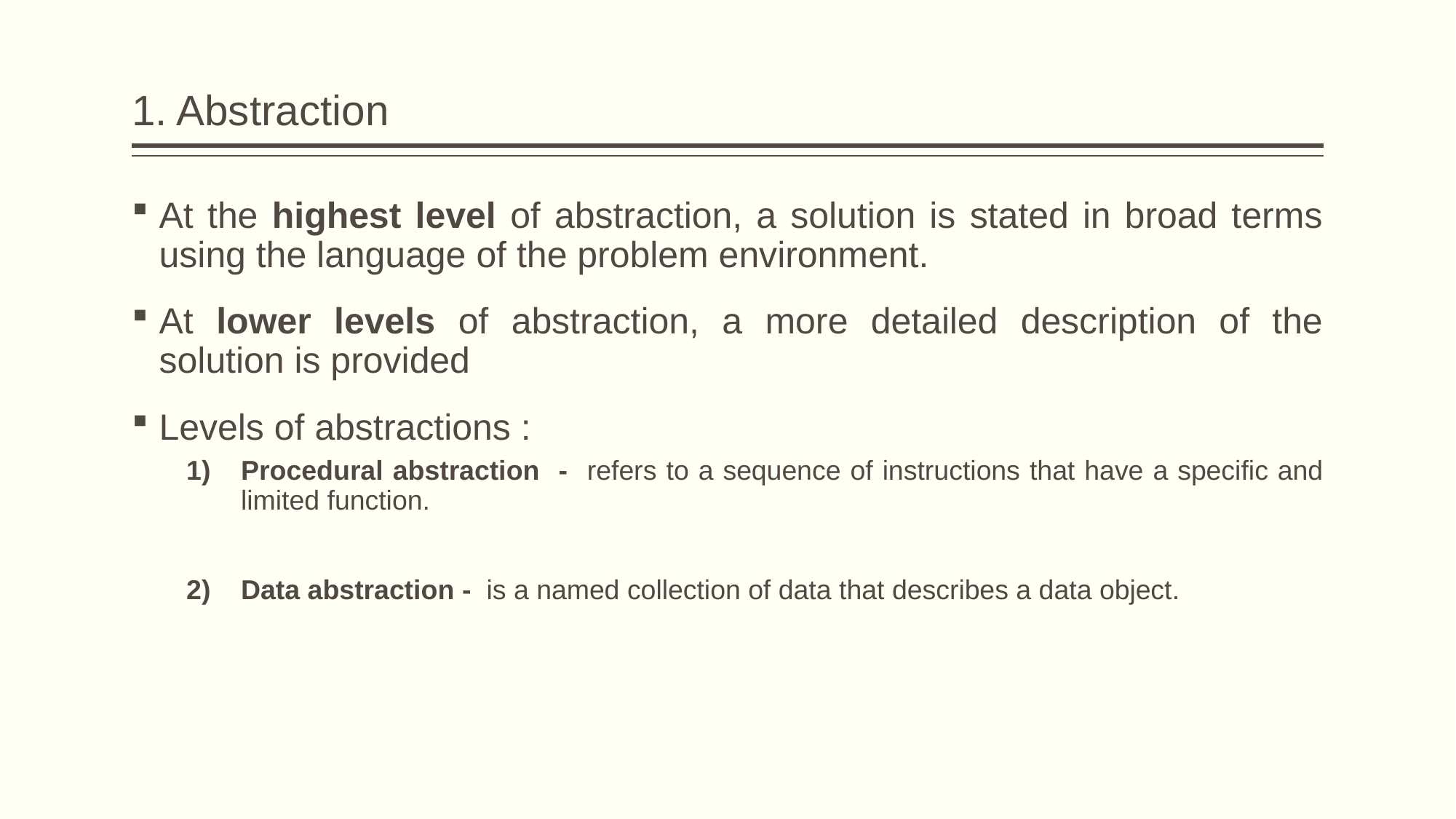

# 1. Abstraction
At the highest level of abstraction, a solution is stated in broad terms using the language of the problem environment.
At lower levels of abstraction, a more detailed description of the solution is provided
Levels of abstractions :
Procedural abstraction  -  refers to a sequence of instructions that have a specific and limited function.

Data abstraction -  is a named collection of data that describes a data object.